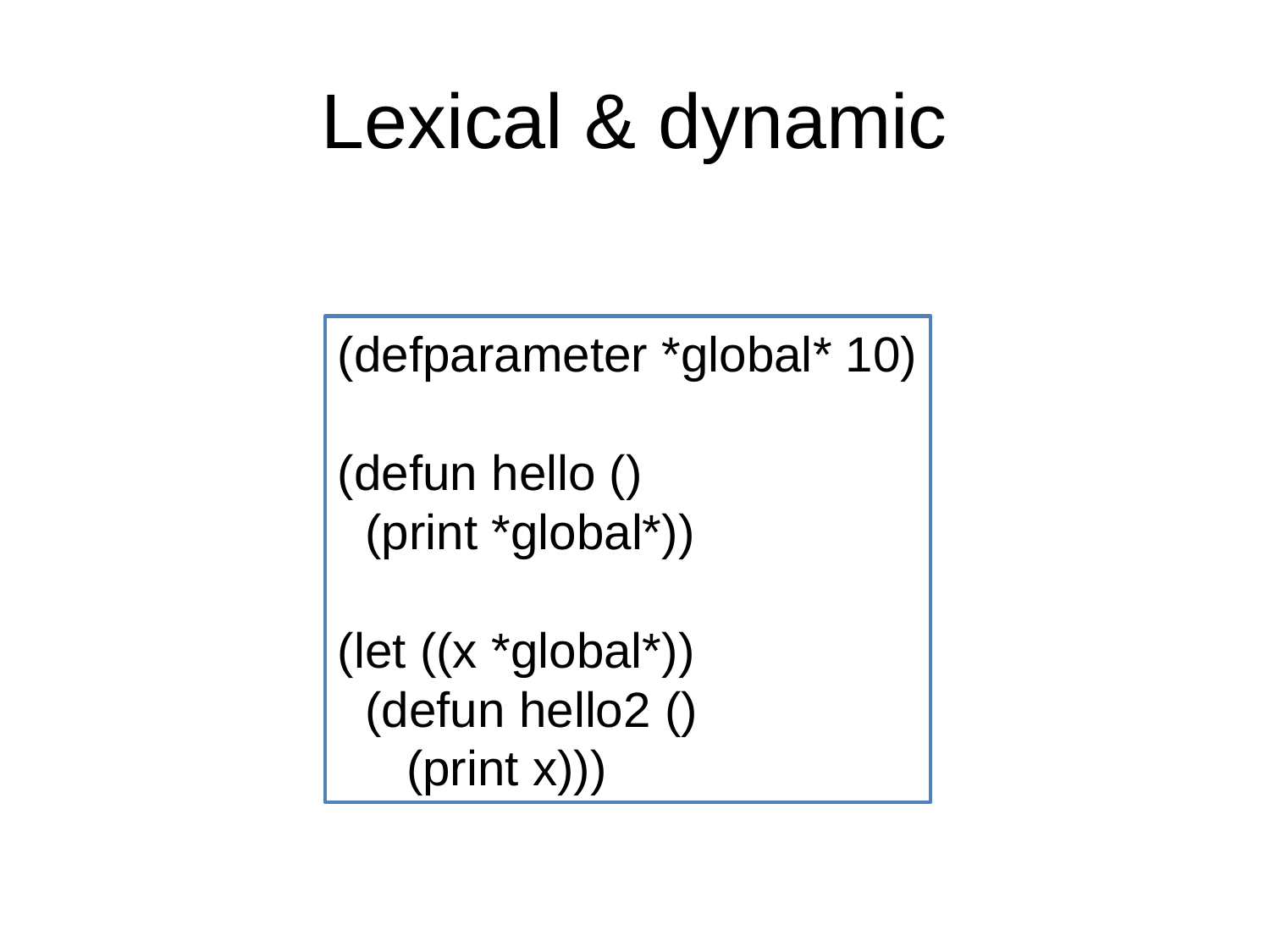

# Lexical & dynamic
(defparameter *global* 10)

(defun hello ()
  (print *global*))

(let ((x *global*))
  (defun hello2 ()
     (print x)))